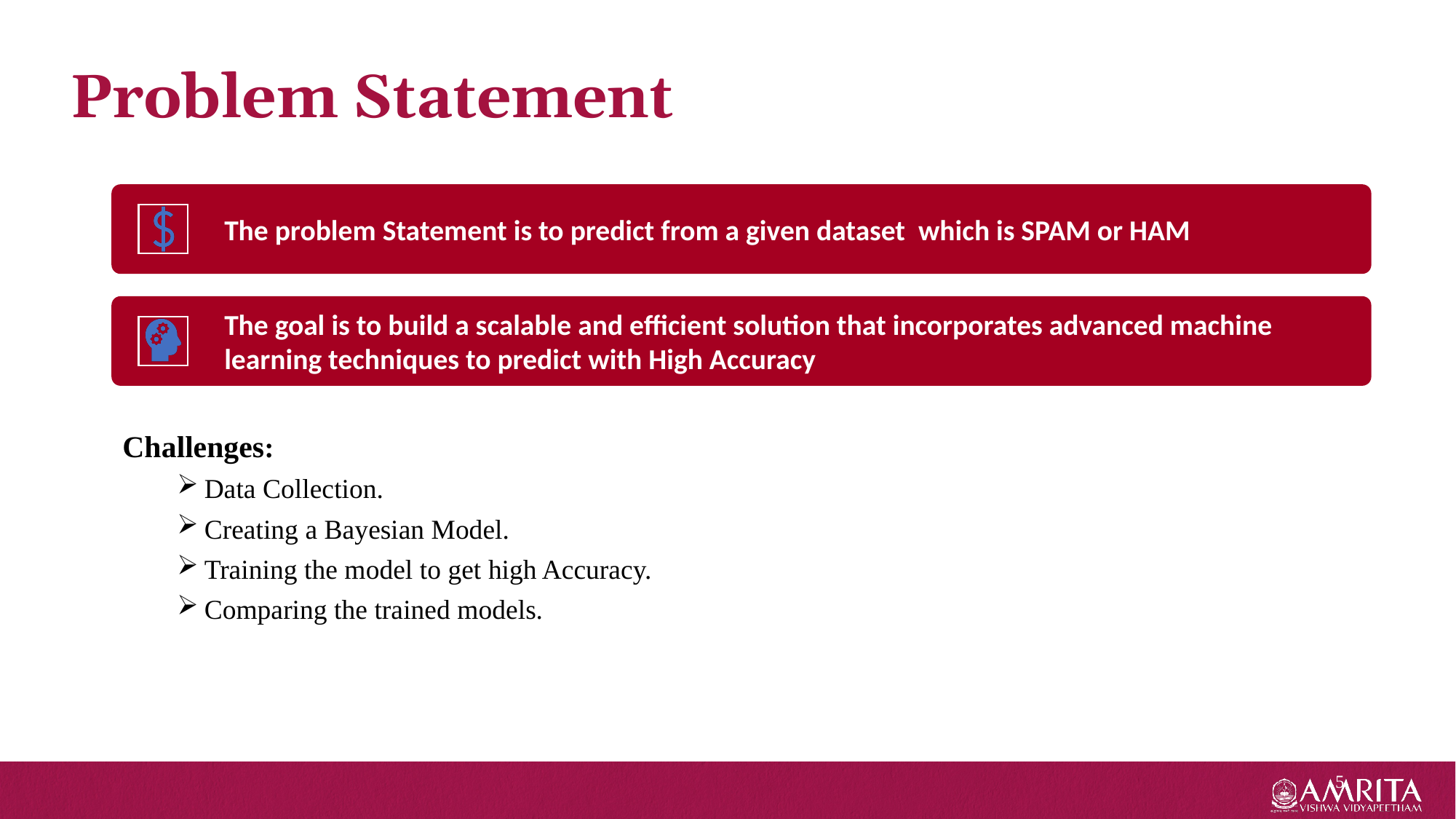

Problem Statement
The problem Statement is to predict from a given dataset  which is SPAM or HAM
The goal is to build a scalable and efficient solution that incorporates advanced machine learning techniques to predict with High Accuracy
Challenges:
Data Collection.
Creating a Bayesian Model.
Training the model to get high Accuracy.
Comparing the trained models.
5